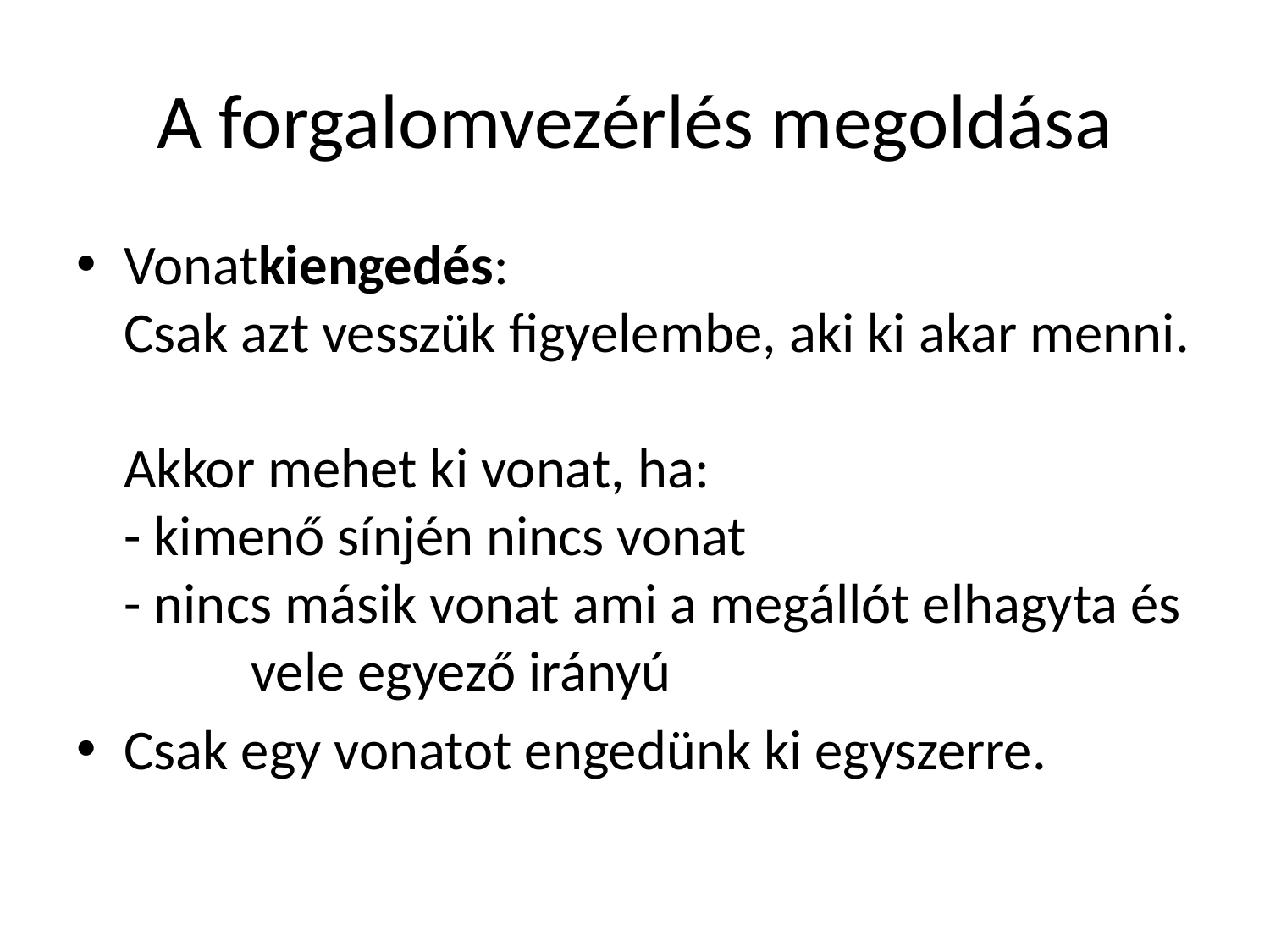

# A forgalomvezérlés megoldása
Vonatkiengedés:
Csak azt vesszük figyelembe, aki ki akar menni.
Akkor mehet ki vonat, ha:
- kimenő sínjén nincs vonat
- nincs másik vonat ami a megállót elhagyta és
	vele egyező irányú
Csak egy vonatot engedünk ki egyszerre.